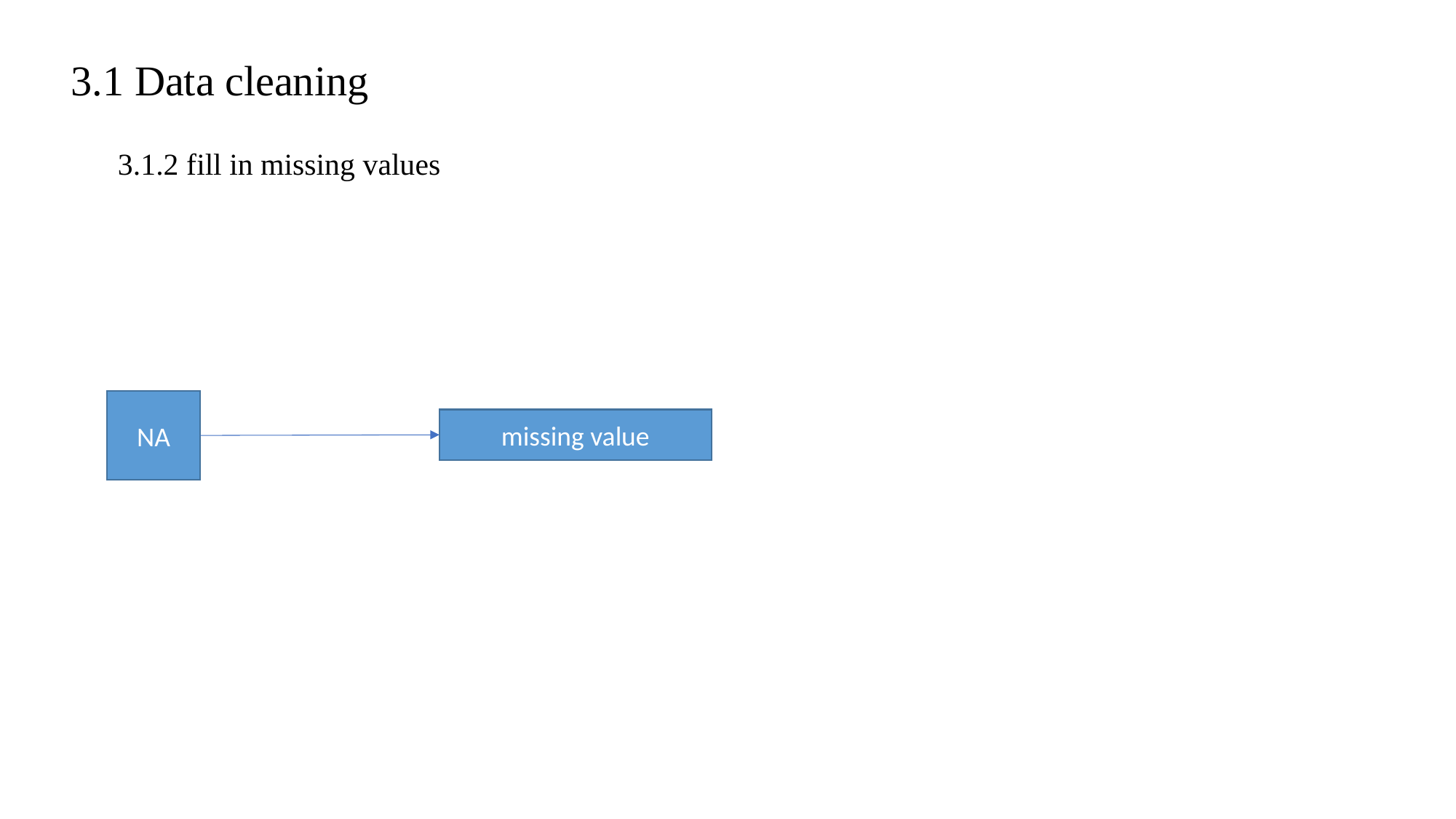

# 3.1 Data cleaning
3.1.2 fill in missing values
NA
 missing value